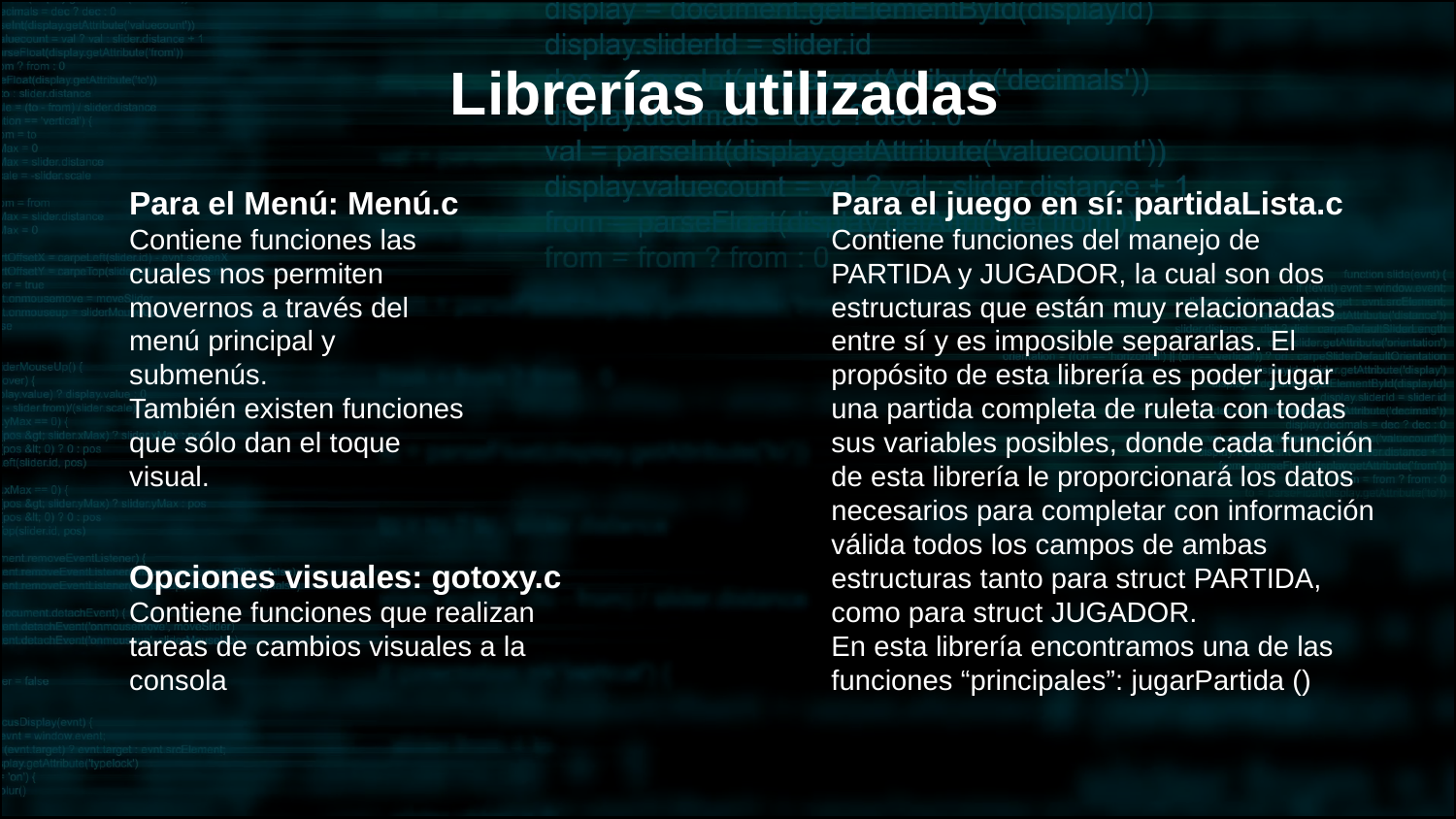

Librerías utilizadas
Para el Menú: Menú.c
Contiene funciones las cuales nos permiten movernos a través del menú principal y submenús.
También existen funciones que sólo dan el toque visual.
Para el juego en sí: partidaLista.c
Contiene funciones del manejo de PARTIDA y JUGADOR, la cual son dos estructuras que están muy relacionadas entre sí y es imposible separarlas. El propósito de esta librería es poder jugar una partida completa de ruleta con todas sus variables posibles, donde cada función de esta librería le proporcionará los datos necesarios para completar con información válida todos los campos de ambas estructuras tanto para struct PARTIDA, como para struct JUGADOR.
En esta librería encontramos una de las funciones “principales”: jugarPartida ()

Opciones visuales: gotoxy.c
Contiene funciones que realizan tareas de cambios visuales a la consola